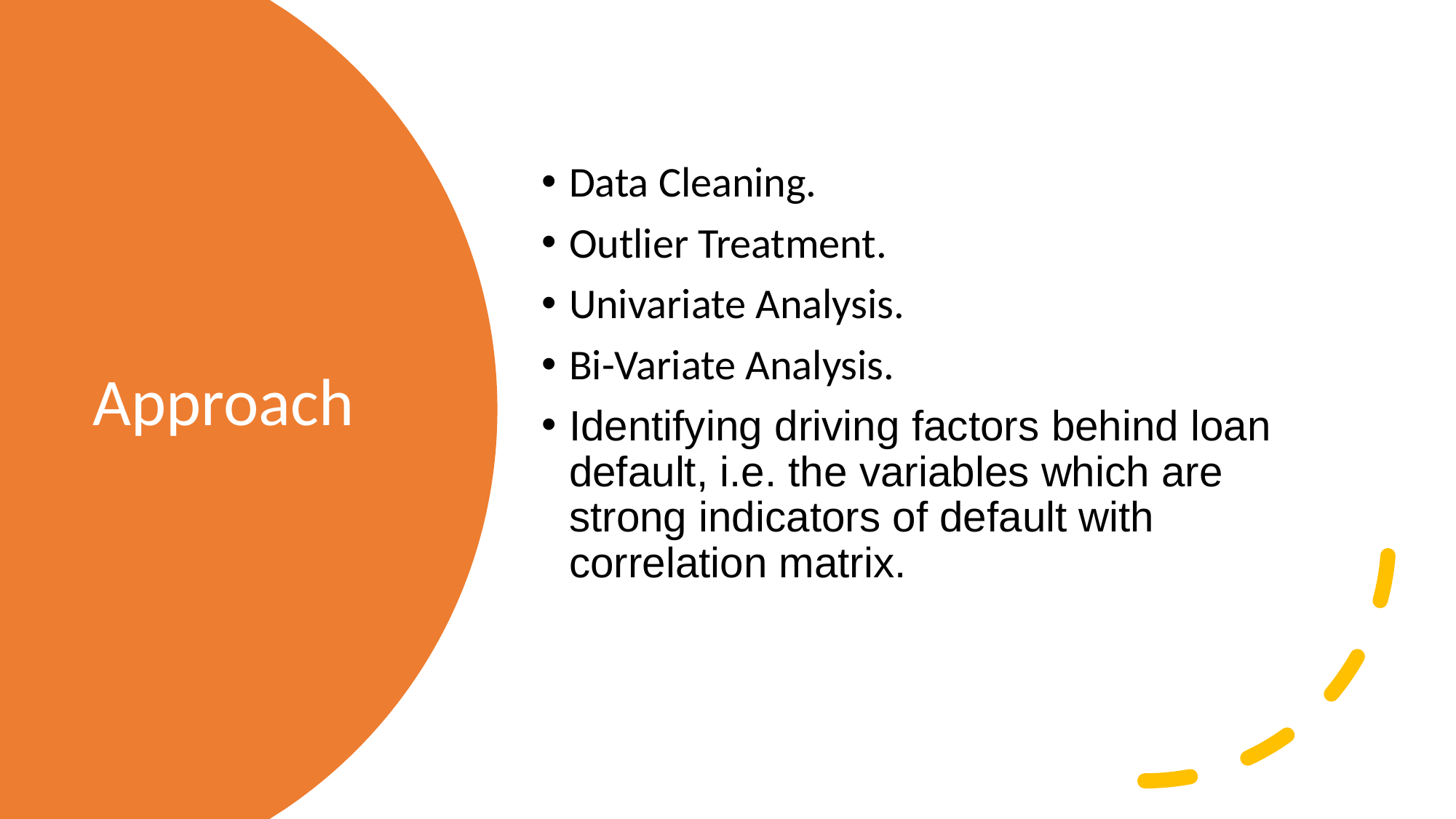

Data Cleaning.
Outlier Treatment.
Univariate Analysis.
Bi-Variate Analysis.
Identifying driving factors behind loan default, i.e. the variables which are strong indicators of default with correlation matrix.

# Approach